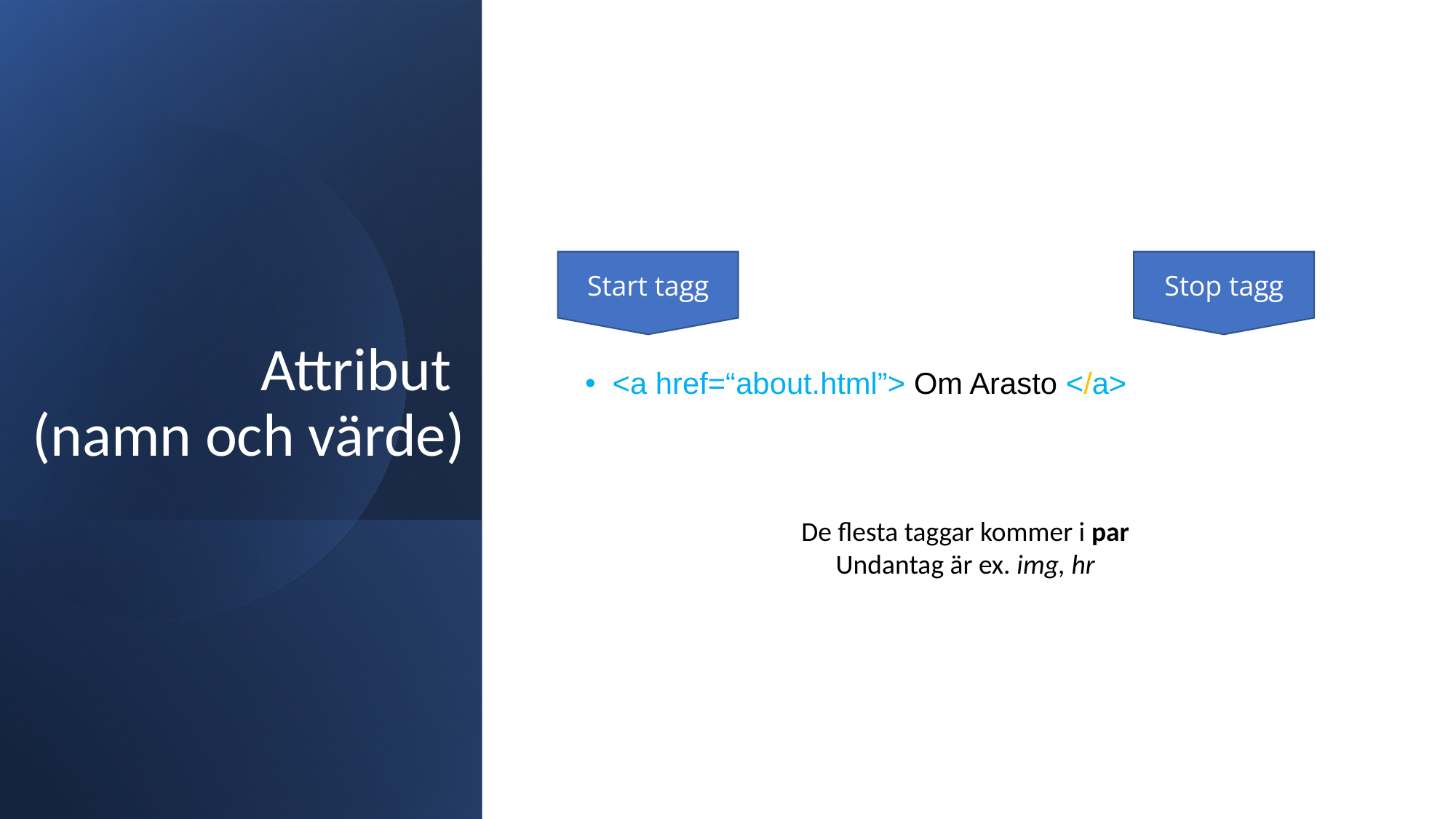

# Attribut (namn och värde)
<a href=“about.html”> Om Arasto </a>

Start tagg
Stop tagg

De flesta taggar kommer i par
Undantag är ex. img, hr